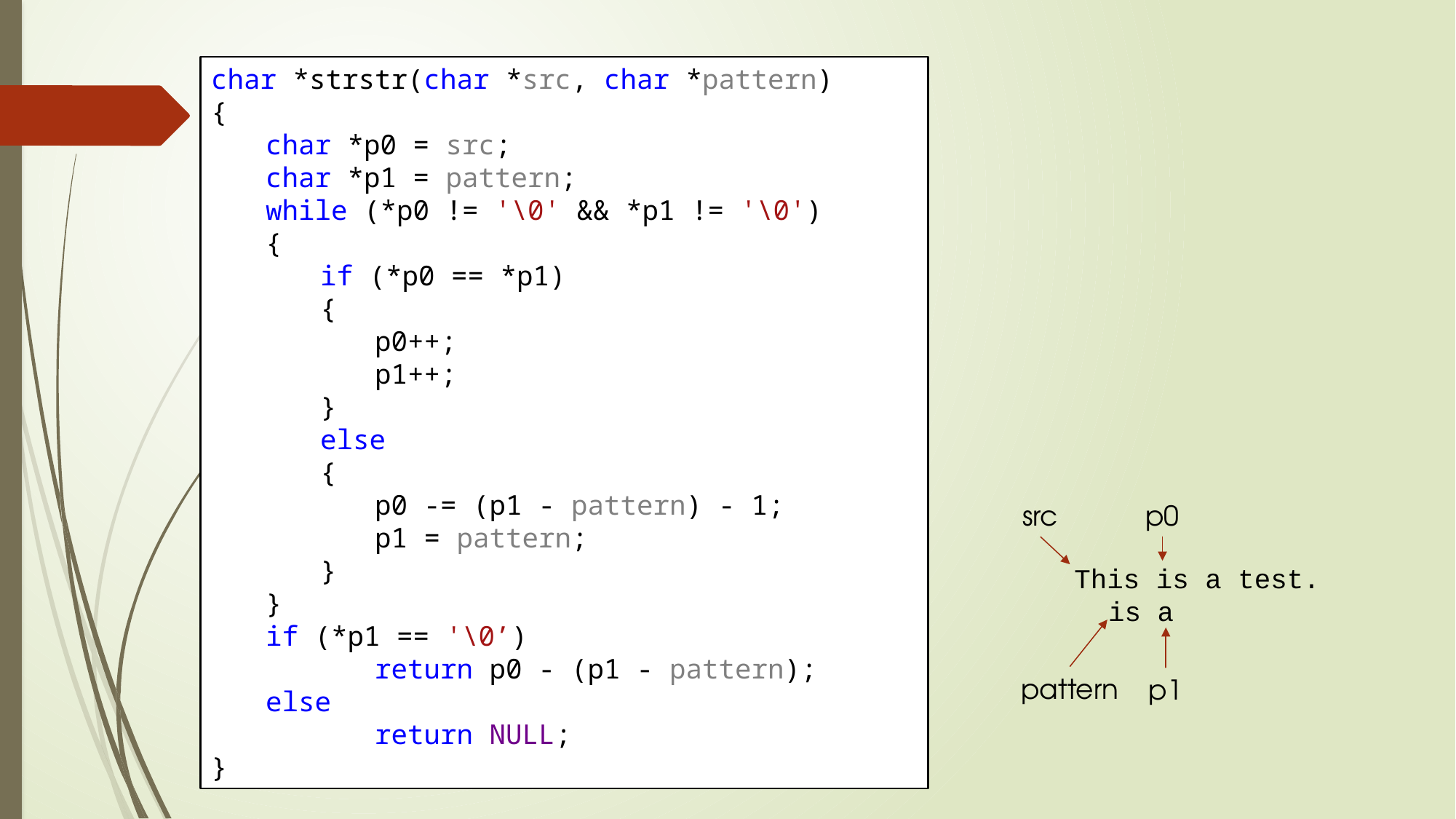

char *strstr(char *src, char *pattern)
{
char *p0 = src;
char *p1 = pattern;
while (*p0 != '\0' && *p1 != '\0')
{
if (*p0 == *p1)
{
p0++;
p1++;
}
else
{
p0 -= (p1 - pattern) - 1;
p1 = pattern;
}
}
if (*p1 == '\0’)
	return p0 - (p1 - pattern);
else
	return NULL;
}
src
p0
This is a test.
is a
pattern
p1